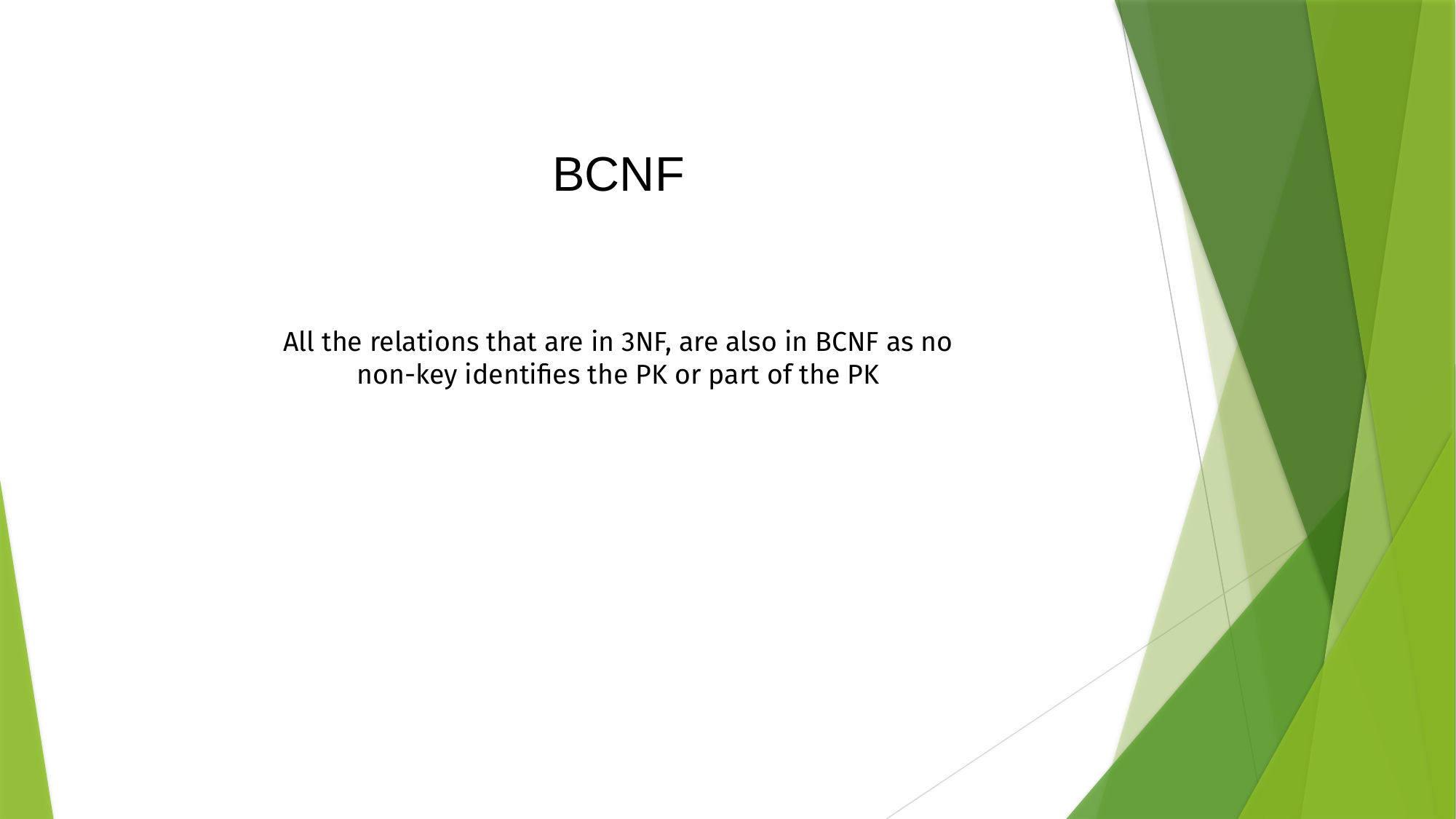

#
BCNF

All the relations that are in 3NF, are also in BCNF as no non-key identifies the PK or part of the PK